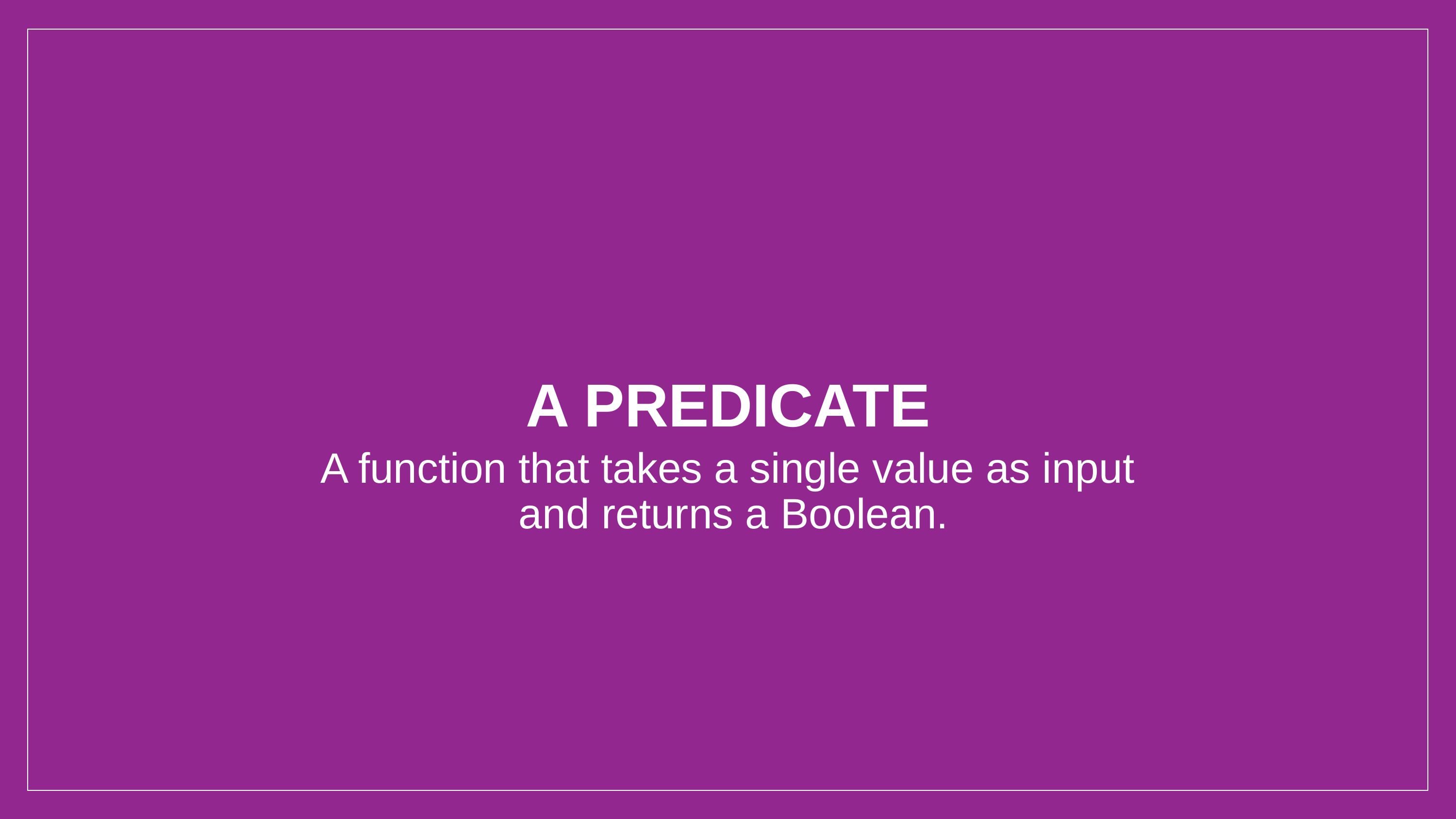

# a Predicate
A function that takes a single value as input
 and returns a Boolean.